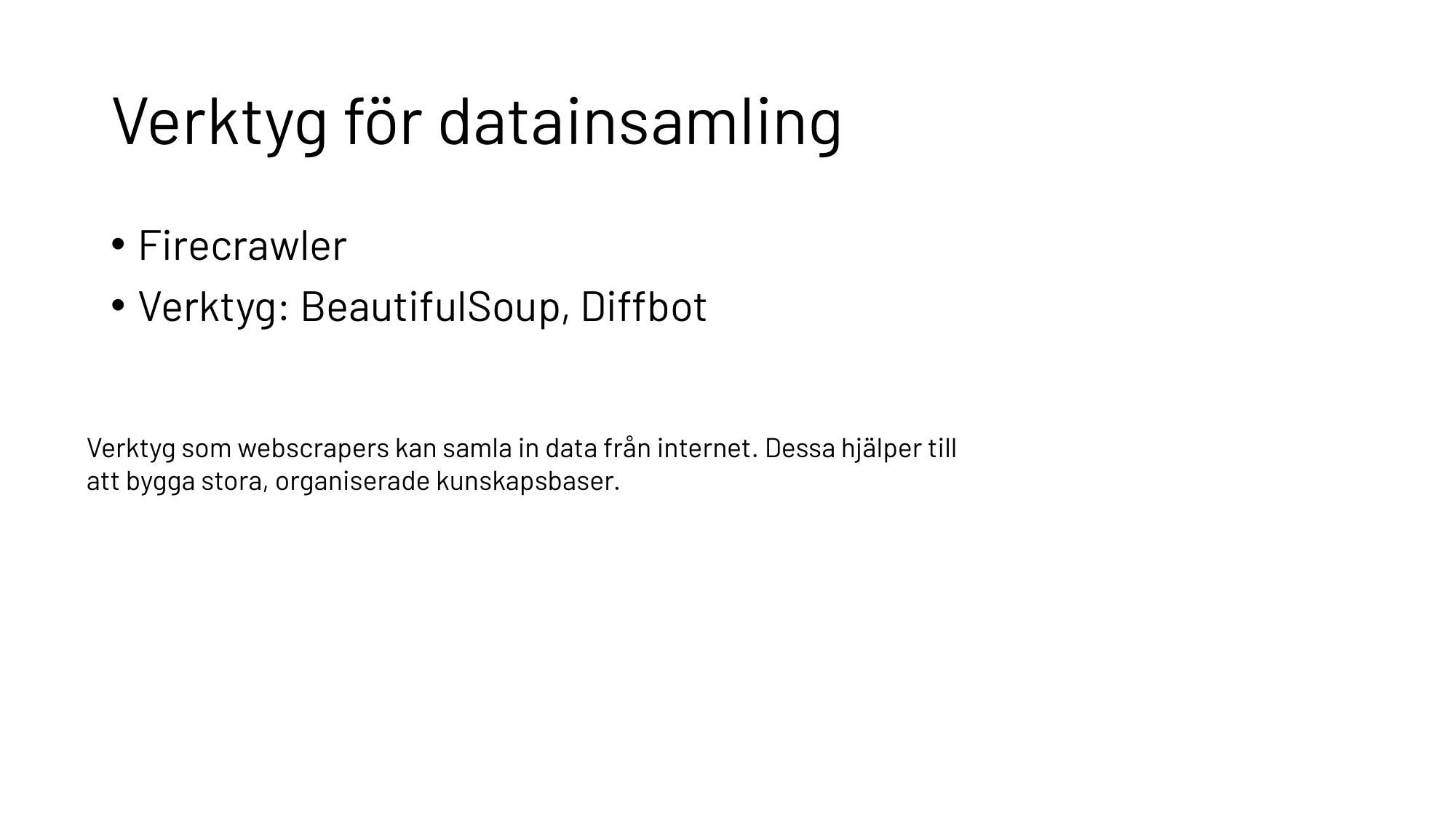

# Verktyg för datainsamling
Firecrawler
Verktyg: BeautifulSoup, Diffbot
Verktyg som webscrapers kan samla in data från internet. Dessa hjälper till att bygga stora, organiserade kunskapsbaser.